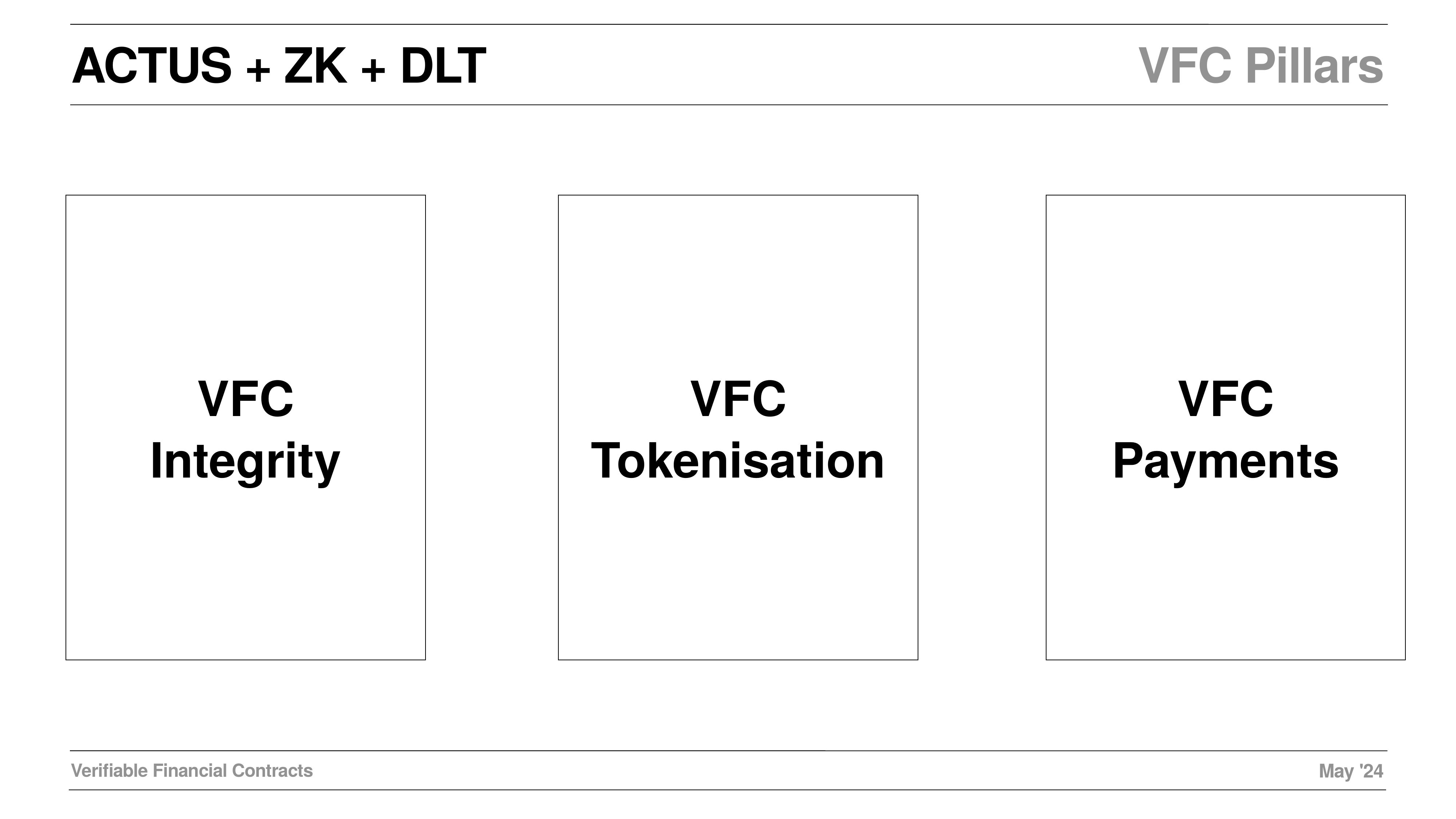

VFC Pillars
ACTUS + ZK + DLT

VFC
Integrity
VFC
Tokenisation
VFC
Payments

May '24
Verifiable Financial Contracts